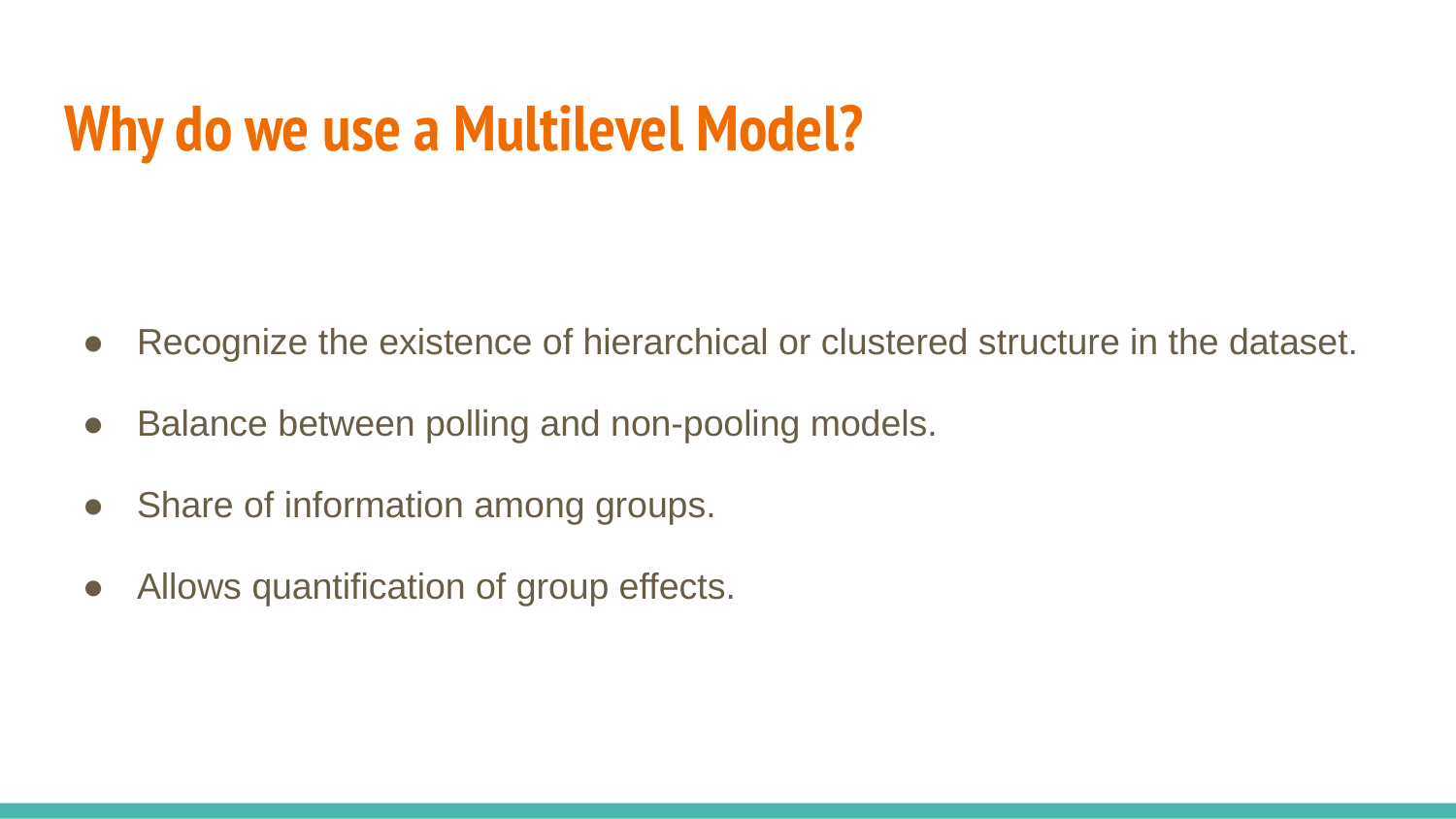

# Why do we use a Multilevel Model?

Recognize the existence of hierarchical or clustered structure in the dataset.
Balance between polling and non-pooling models.
Share of information among groups.
Allows quantification of group effects.